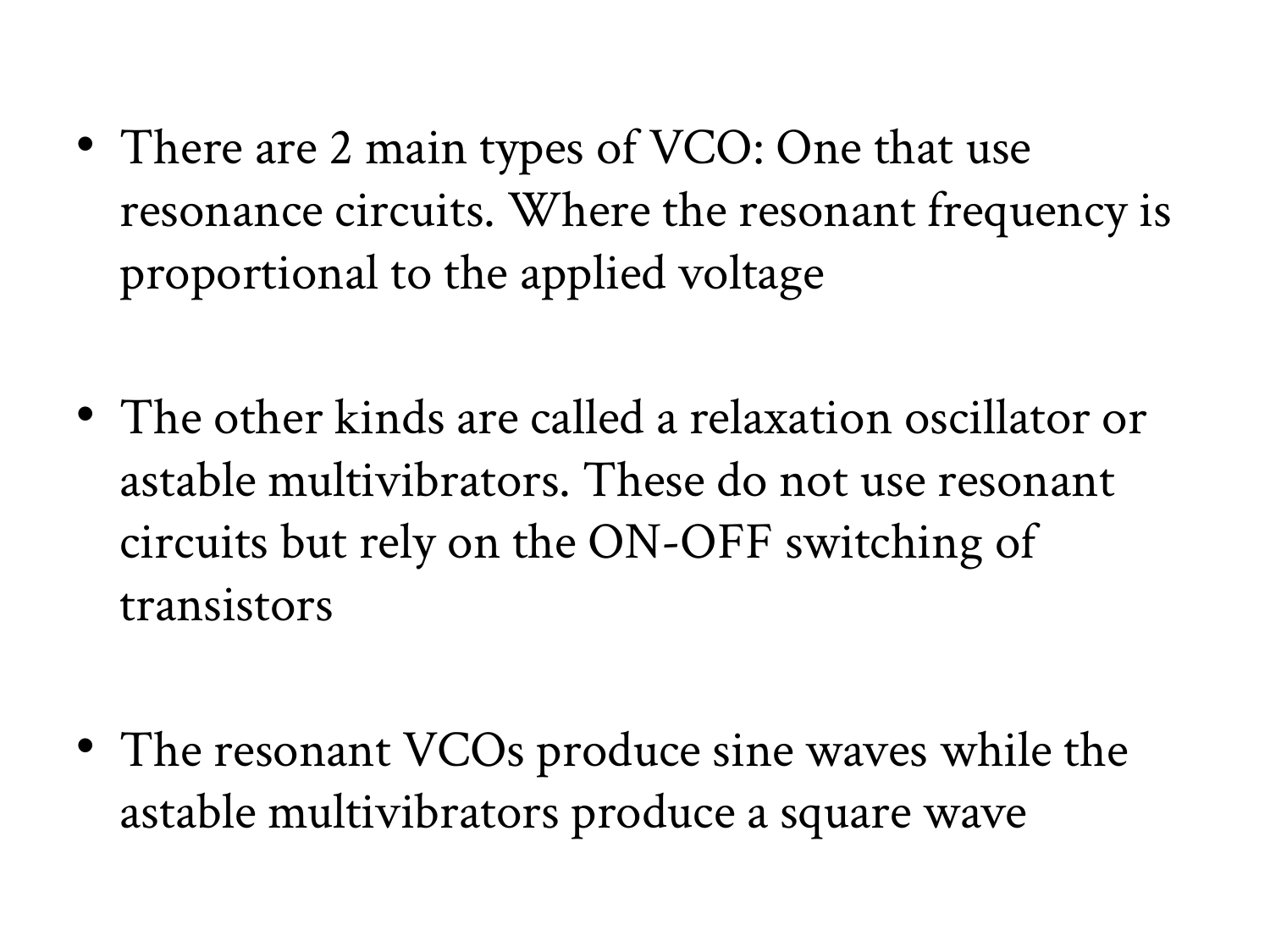

There are 2 main types of VCO: One that use resonance circuits. Where the resonant frequency is proportional to the applied voltage

The other kinds are called a relaxation oscillator or astable multivibrators. These do not use resonant circuits but rely on the ON-OFF switching of transistors

The resonant VCOs produce sine waves while the astable multivibrators produce a square wave